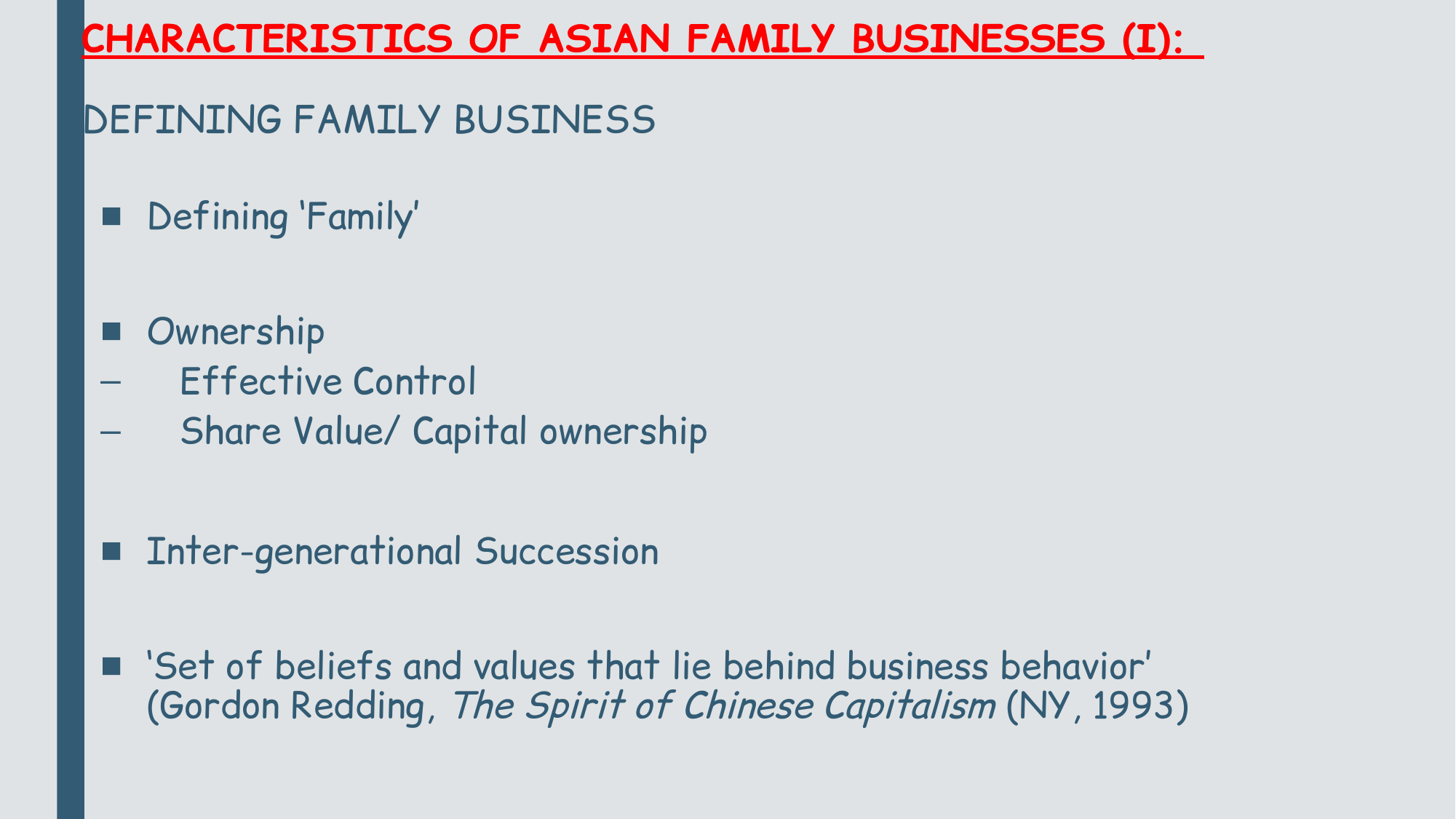

# CHARACTERISTICS OF ASIAN FAMILY BUSINESSES (I): DEFINING FAMILY BUSINESS
Defining ‘Family’

Ownership
   Effective Control
   Share Value/ Capital ownership

Inter-generational Succession

‘Set of beliefs and values that lie behind business behavior’ (Gordon Redding, The Spirit of Chinese Capitalism (NY, 1993)